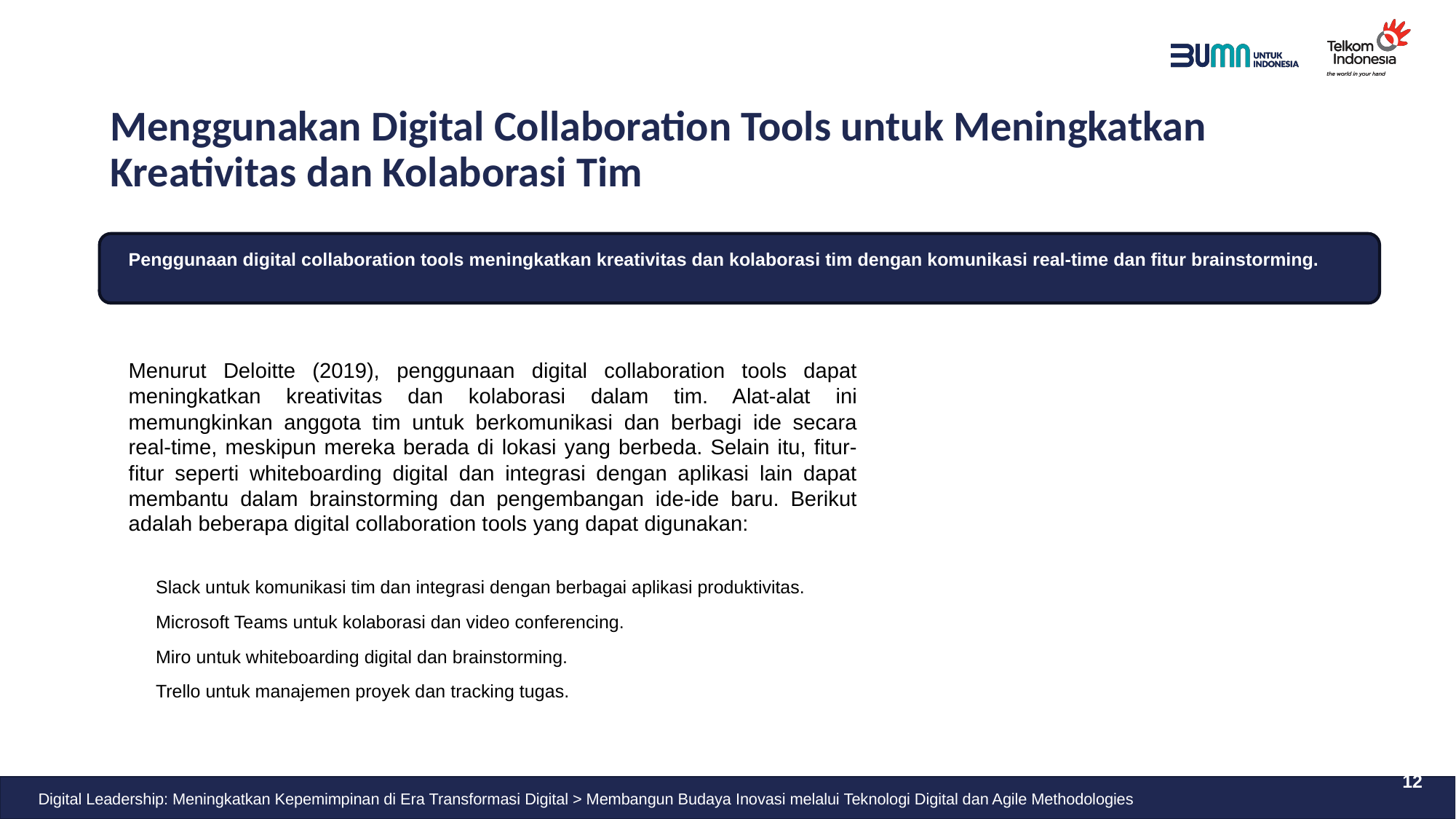

# Menggunakan Digital Collaboration Tools untuk Meningkatkan Kreativitas dan Kolaborasi Tim
Penggunaan digital collaboration tools meningkatkan kreativitas dan kolaborasi tim dengan komunikasi real-time dan fitur brainstorming.
Menurut Deloitte (2019), penggunaan digital collaboration tools dapat meningkatkan kreativitas dan kolaborasi dalam tim. Alat-alat ini memungkinkan anggota tim untuk berkomunikasi dan berbagi ide secara real-time, meskipun mereka berada di lokasi yang berbeda. Selain itu, fitur-fitur seperti whiteboarding digital dan integrasi dengan aplikasi lain dapat membantu dalam brainstorming dan pengembangan ide-ide baru. Berikut adalah beberapa digital collaboration tools yang dapat digunakan:
Slack untuk komunikasi tim dan integrasi dengan berbagai aplikasi produktivitas.
Microsoft Teams untuk kolaborasi dan video conferencing.
Miro untuk whiteboarding digital dan brainstorming.
Trello untuk manajemen proyek dan tracking tugas.
12
Digital Leadership: Meningkatkan Kepemimpinan di Era Transformasi Digital > Membangun Budaya Inovasi melalui Teknologi Digital dan Agile Methodologies